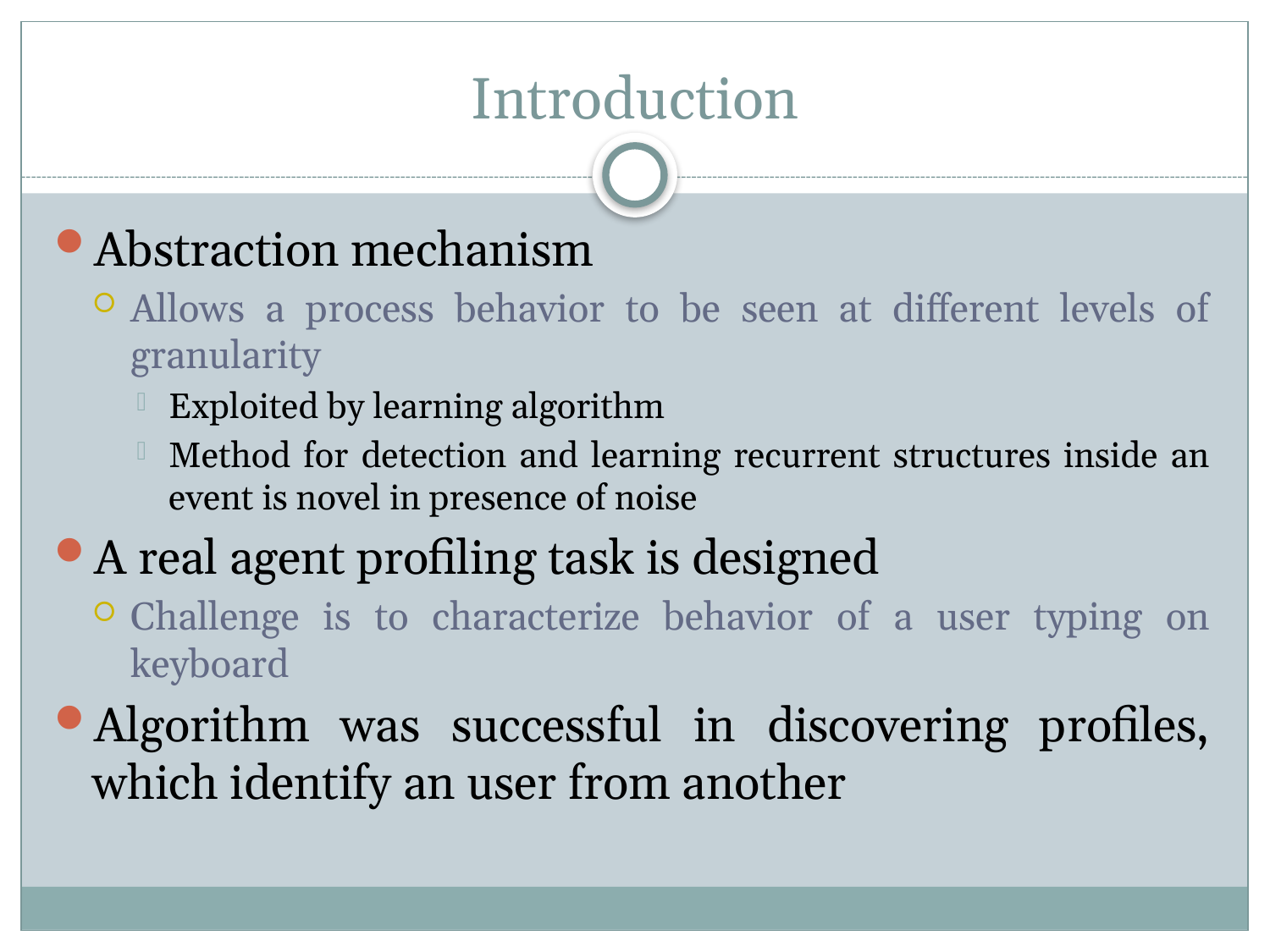

# Introduction
Abstraction mechanism
Allows a process behavior to be seen at different levels of granularity
Exploited by learning algorithm
Method for detection and learning recurrent structures inside an event is novel in presence of noise
A real agent profiling task is designed
Challenge is to characterize behavior of a user typing on keyboard
Algorithm was successful in discovering profiles, which identify an user from another